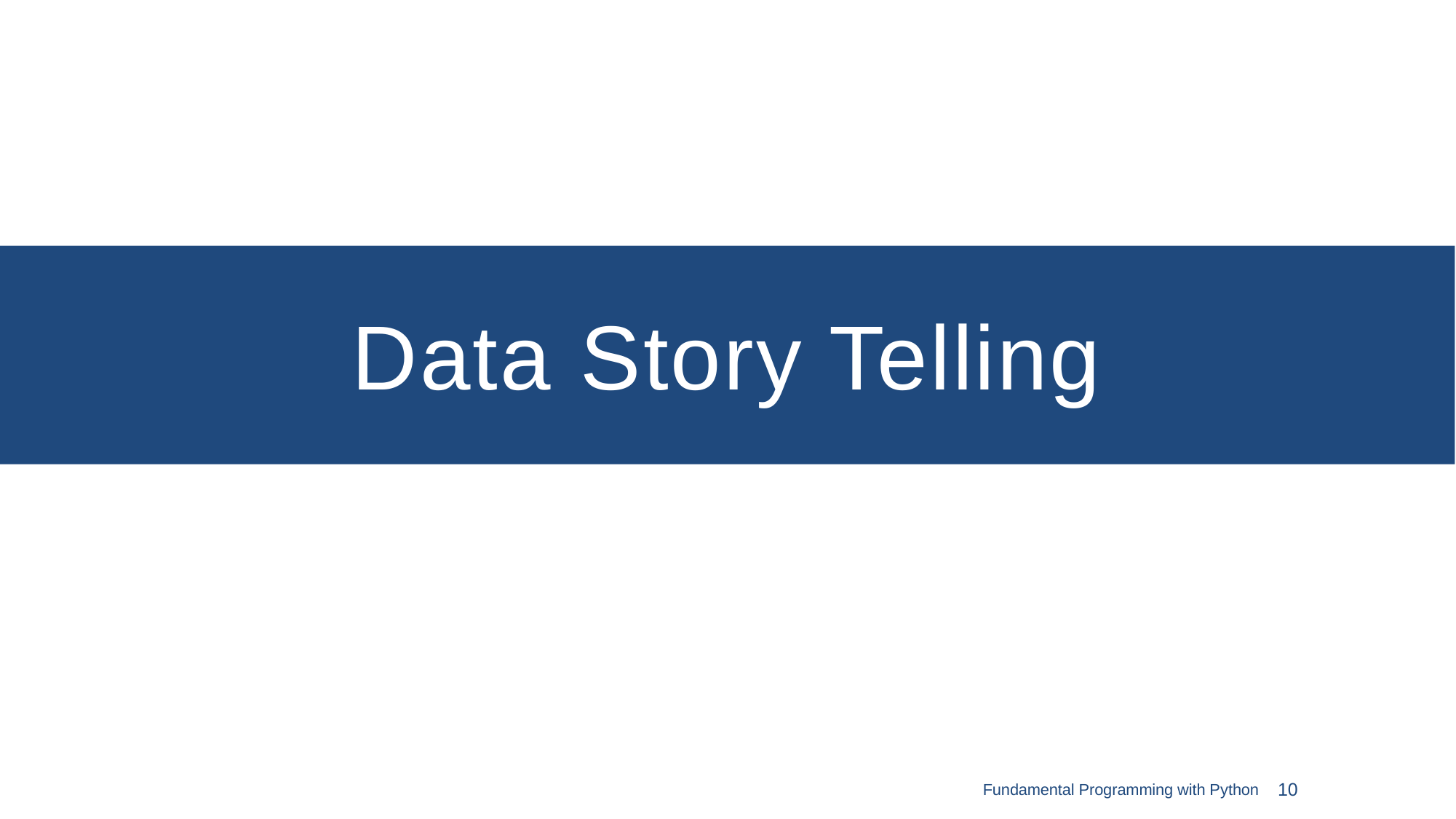

# Data Story Telling
Fundamental Programming with Python
10